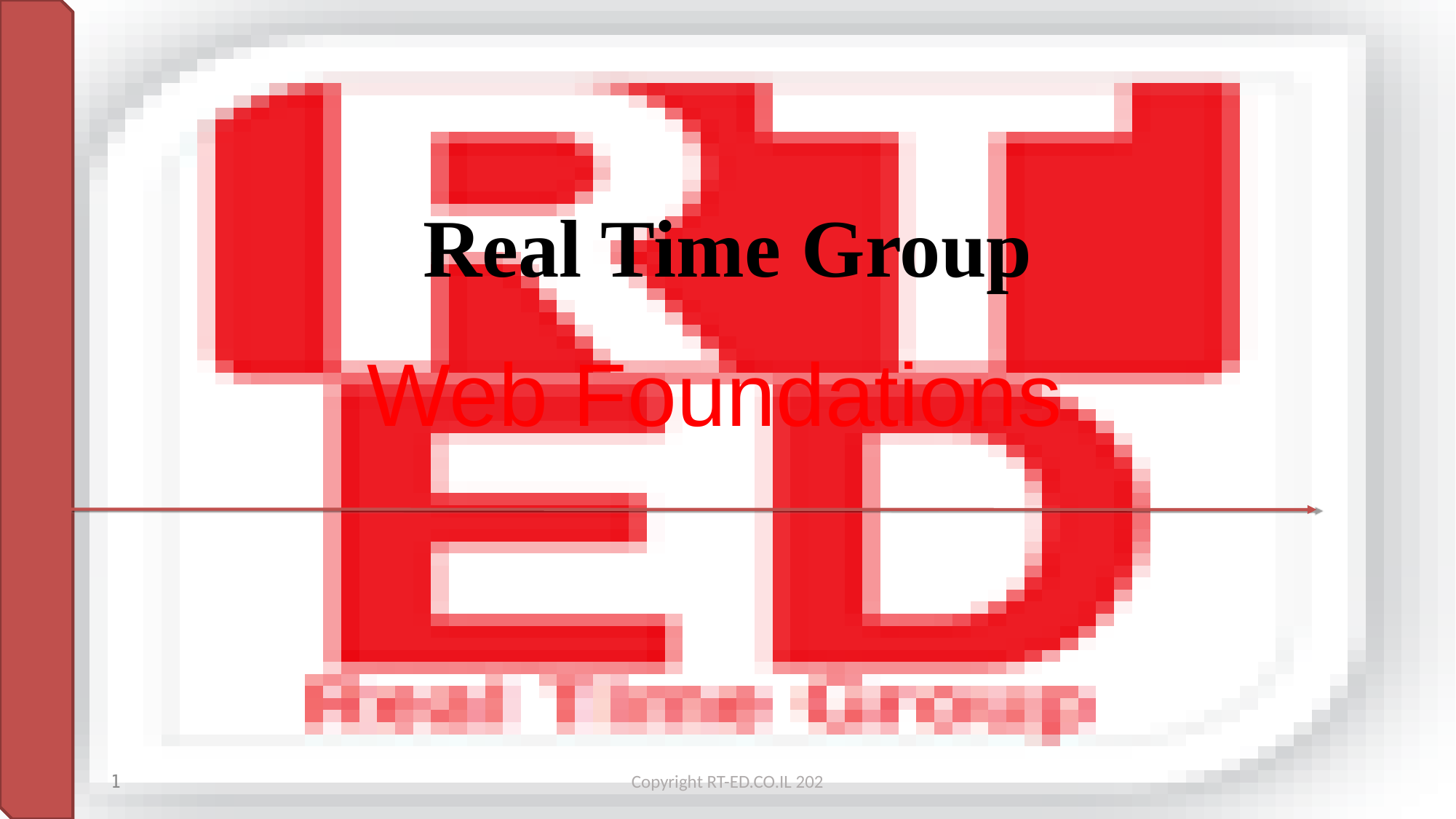

Real Time Group
Web Foundations

1
Copyright RT-ED.CO.IL 202